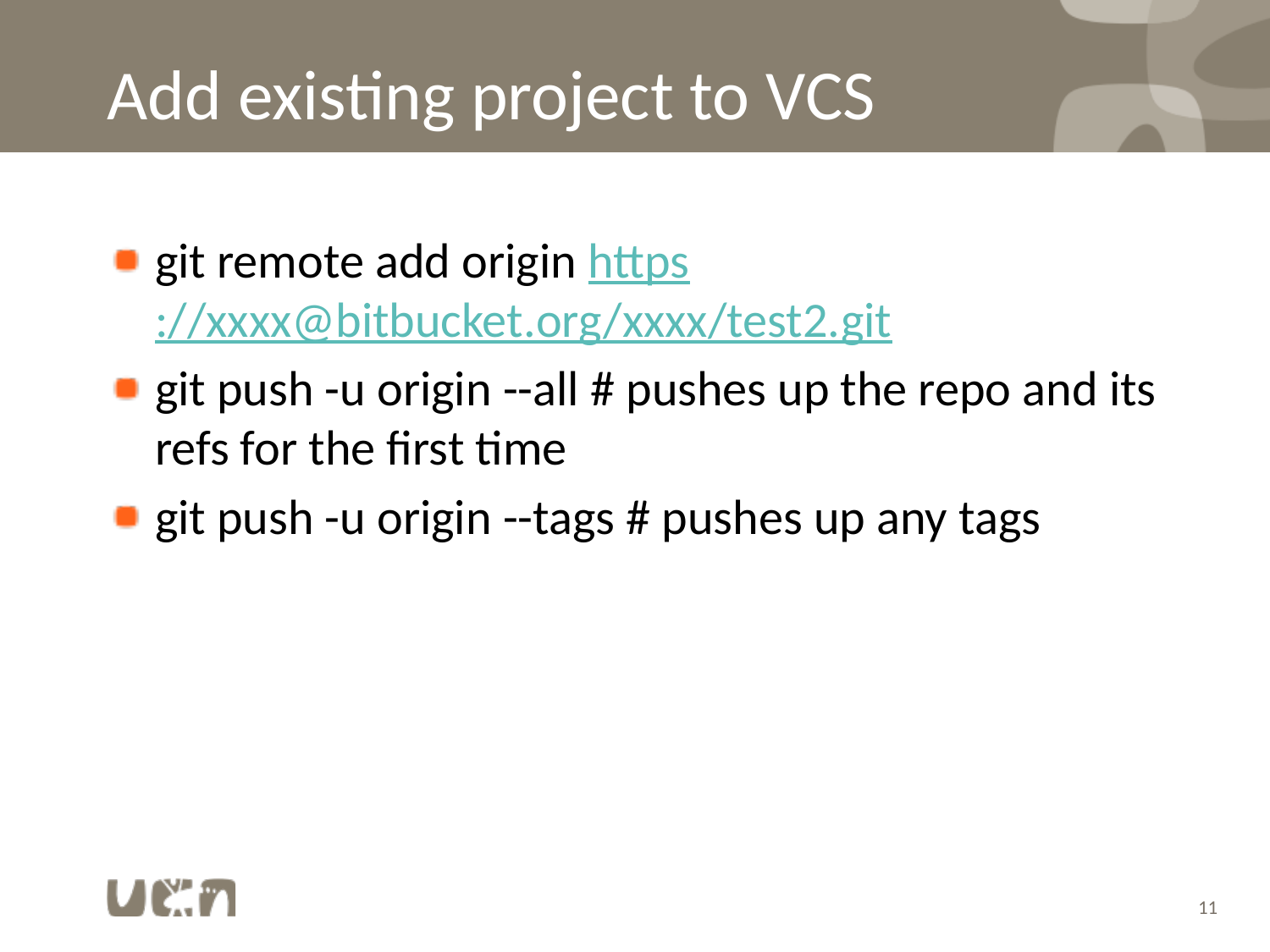

# Add existing project to VCS
git remote add origin https://xxxx@bitbucket.org/xxxx/test2.git
git push -u origin --all # pushes up the repo and its refs for the first time
git push -u origin --tags # pushes up any tags

11